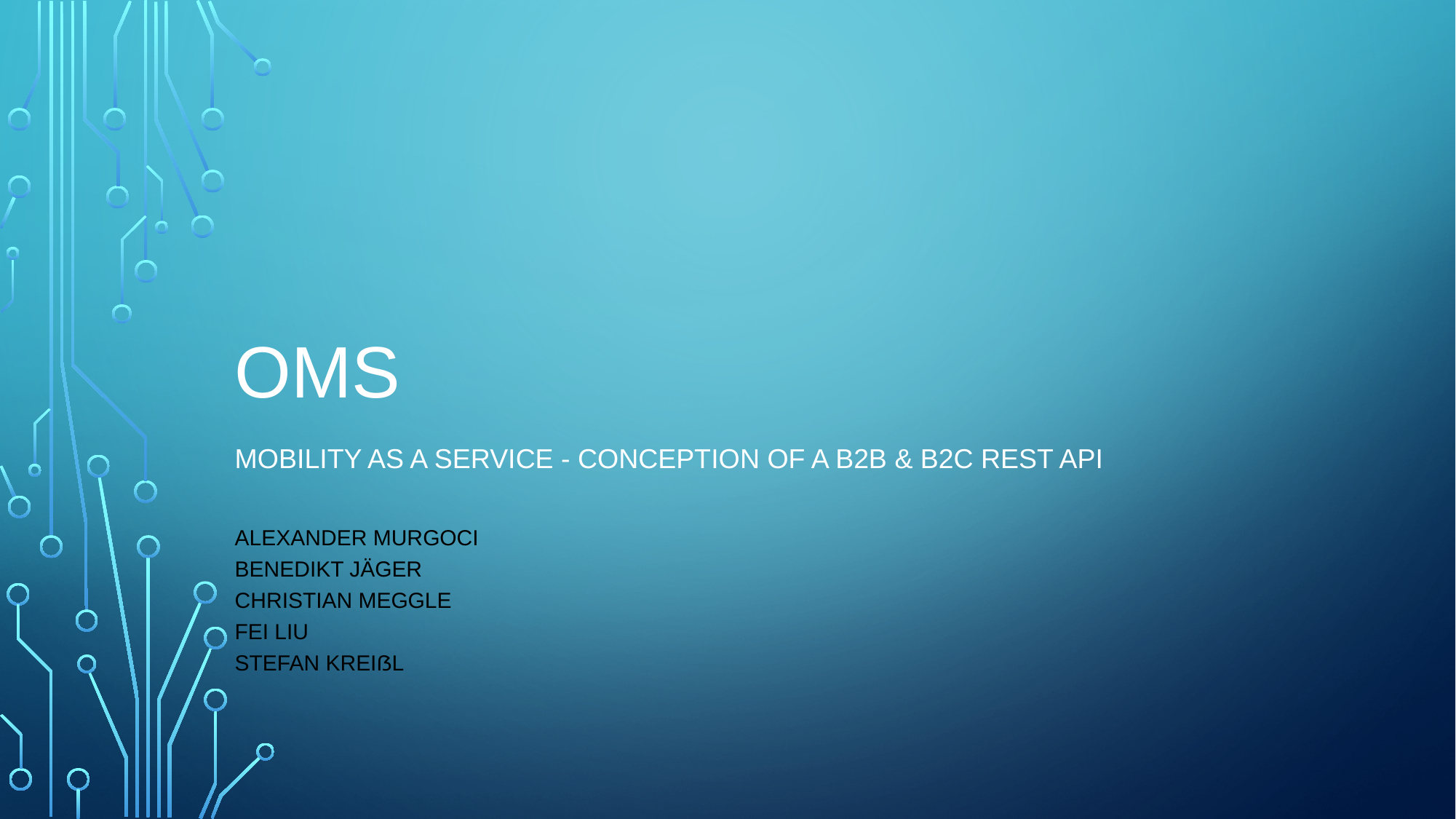

# OMS
Mobility as a service - Conception of a B2B & B2C REST API
Alexander MurgocI
BENEDIKT JÄGER
Christian MEGGLE
FEI LIU
STEFAN KREIßL